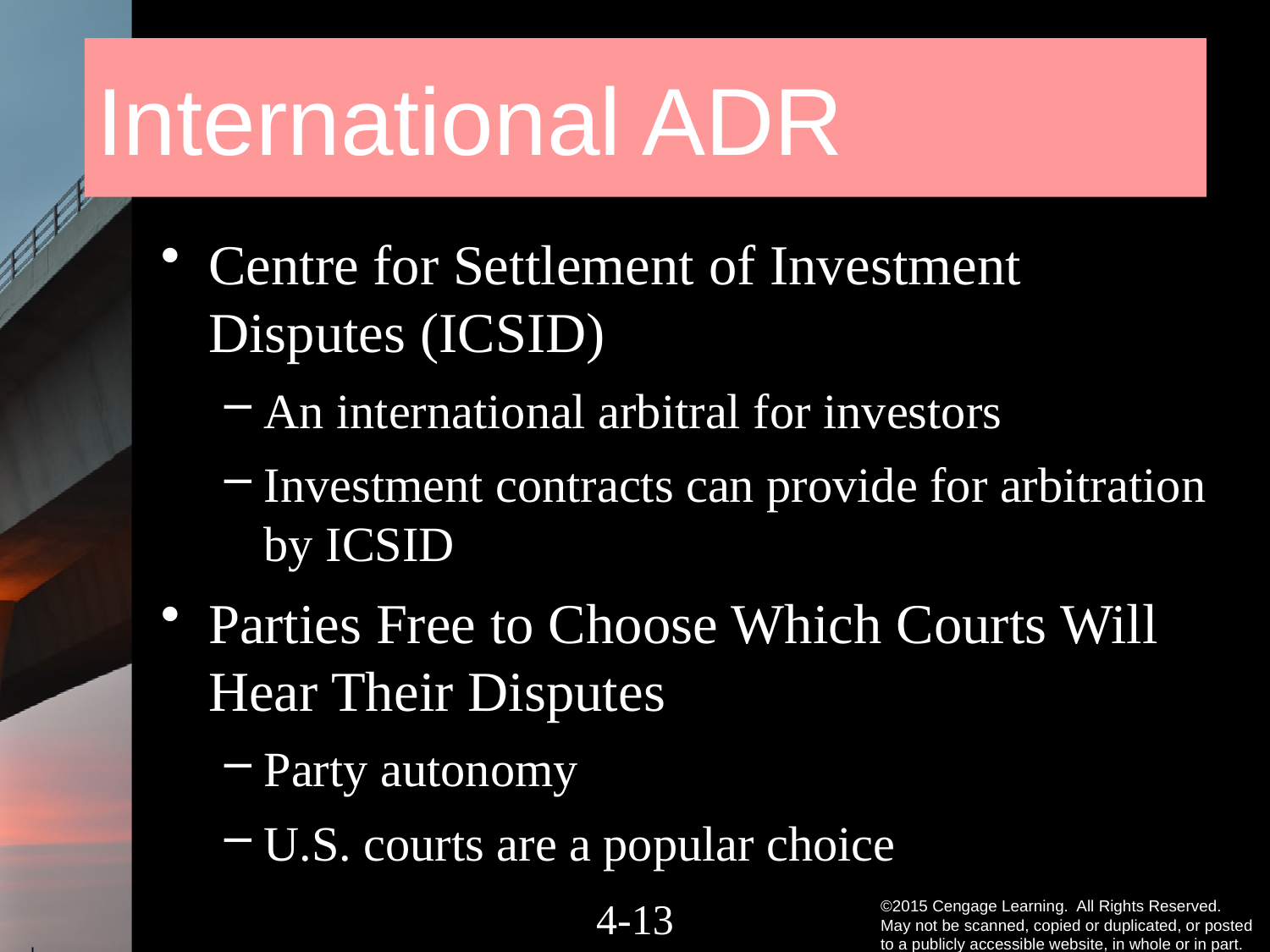

# International ADR
Centre for Settlement of Investment Disputes (ICSID)
An international arbitral for investors
Investment contracts can provide for arbitration by ICSID
Parties Free to Choose Which Courts Will Hear Their Disputes
Party autonomy
U.S. courts are a popular choice
4-13